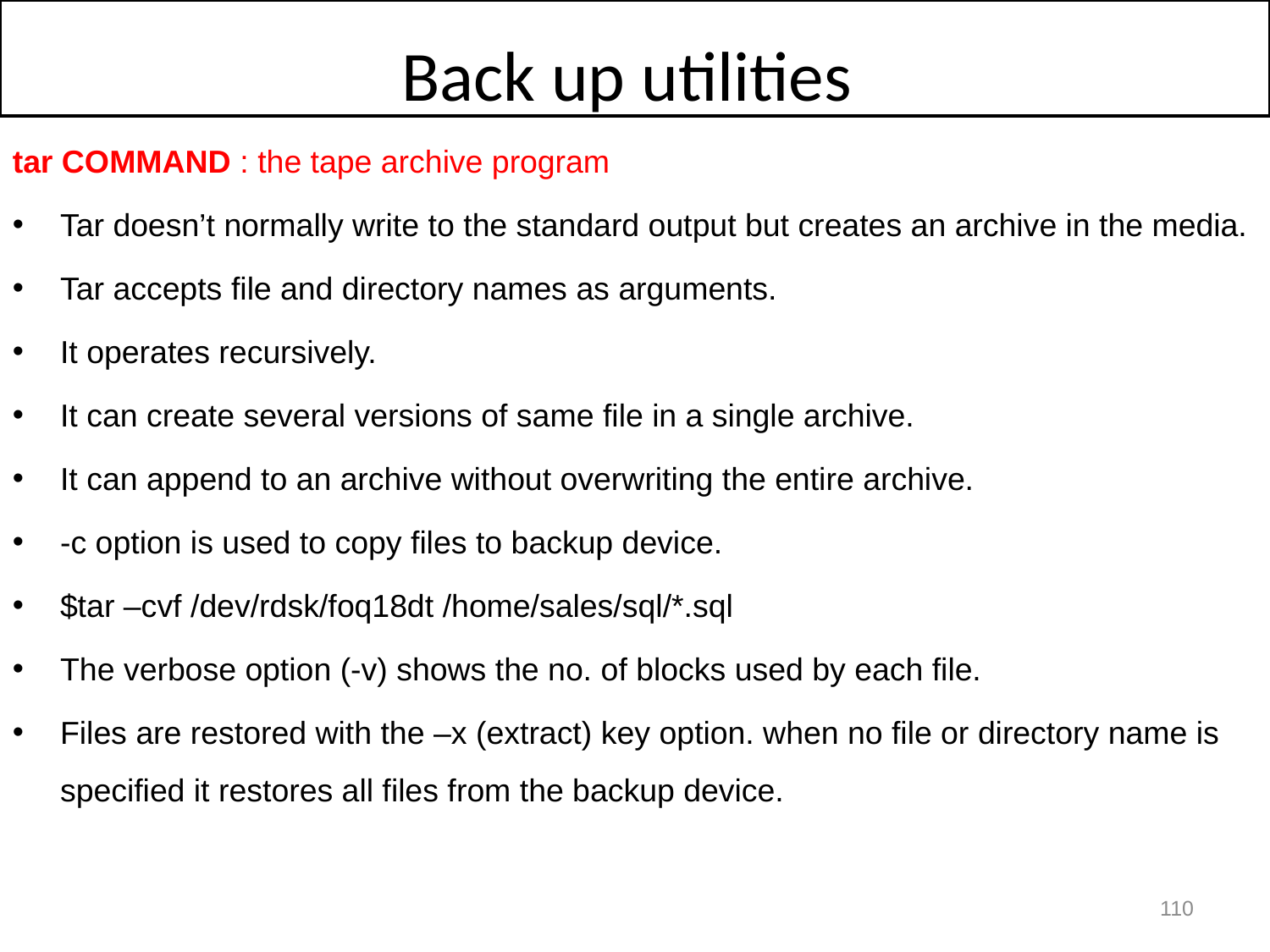

Back up utilities

tar COMMAND : the tape archive program
Tar doesn’t normally write to the standard output but creates an archive in the media.
Tar accepts file and directory names as arguments.
It operates recursively.
It can create several versions of same file in a single archive.
It can append to an archive without overwriting the entire archive.
-c option is used to copy files to backup device.
$tar –cvf /dev/rdsk/foq18dt /home/sales/sql/*.sql
The verbose option (-v) shows the no. of blocks used by each file.
Files are restored with the –x (extract) key option. when no file or directory name is specified it restores all files from the backup device.

110